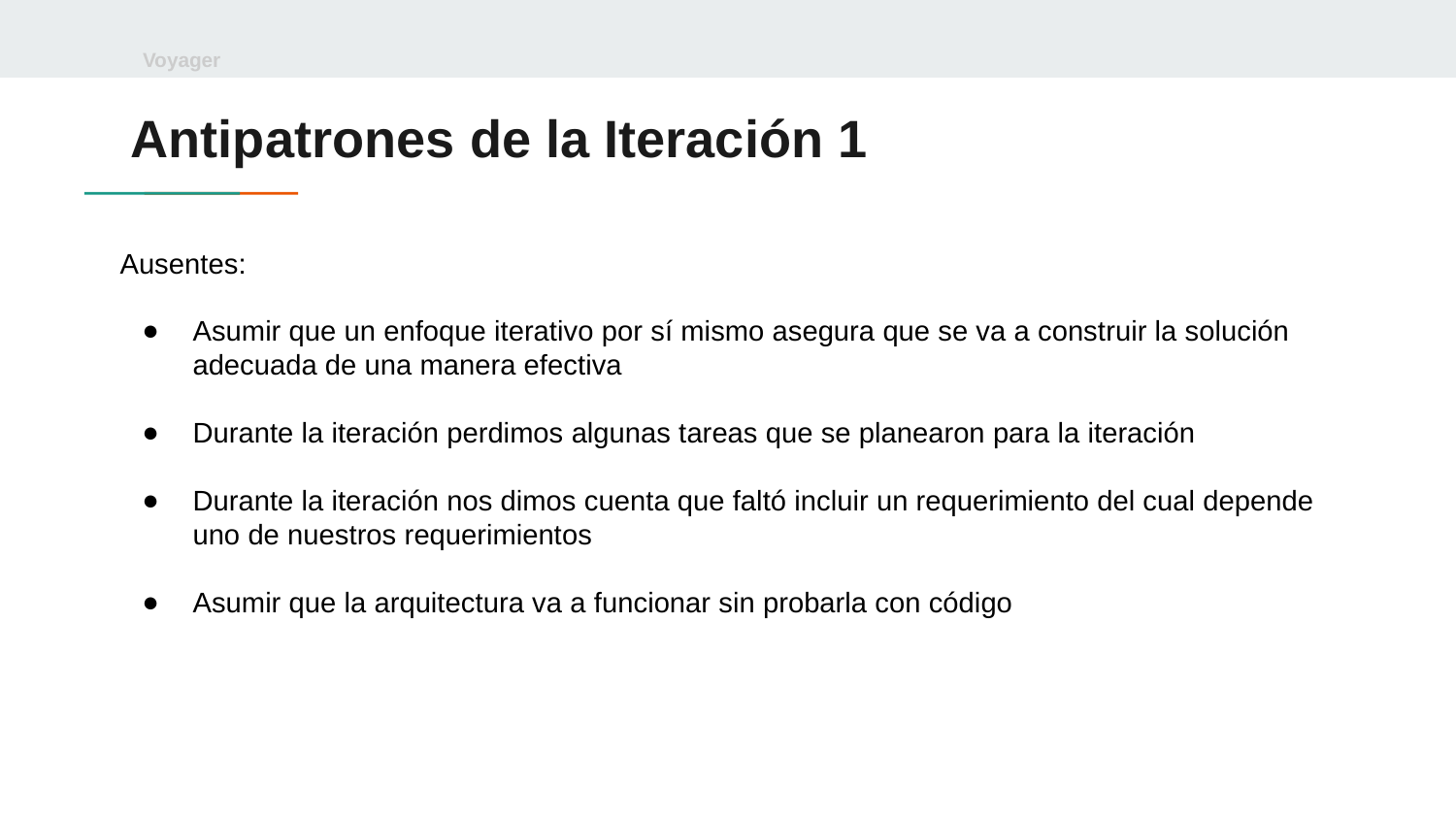

Voyager
# Antipatrones de la Iteración 1
Ausentes:

Asumir que un enfoque iterativo por sí mismo asegura que se va a construir la solución adecuada de una manera efectiva

Durante la iteración perdimos algunas tareas que se planearon para la iteración

Durante la iteración nos dimos cuenta que faltó incluir un requerimiento del cual depende uno de nuestros requerimientos

Asumir que la arquitectura va a funcionar sin probarla con código